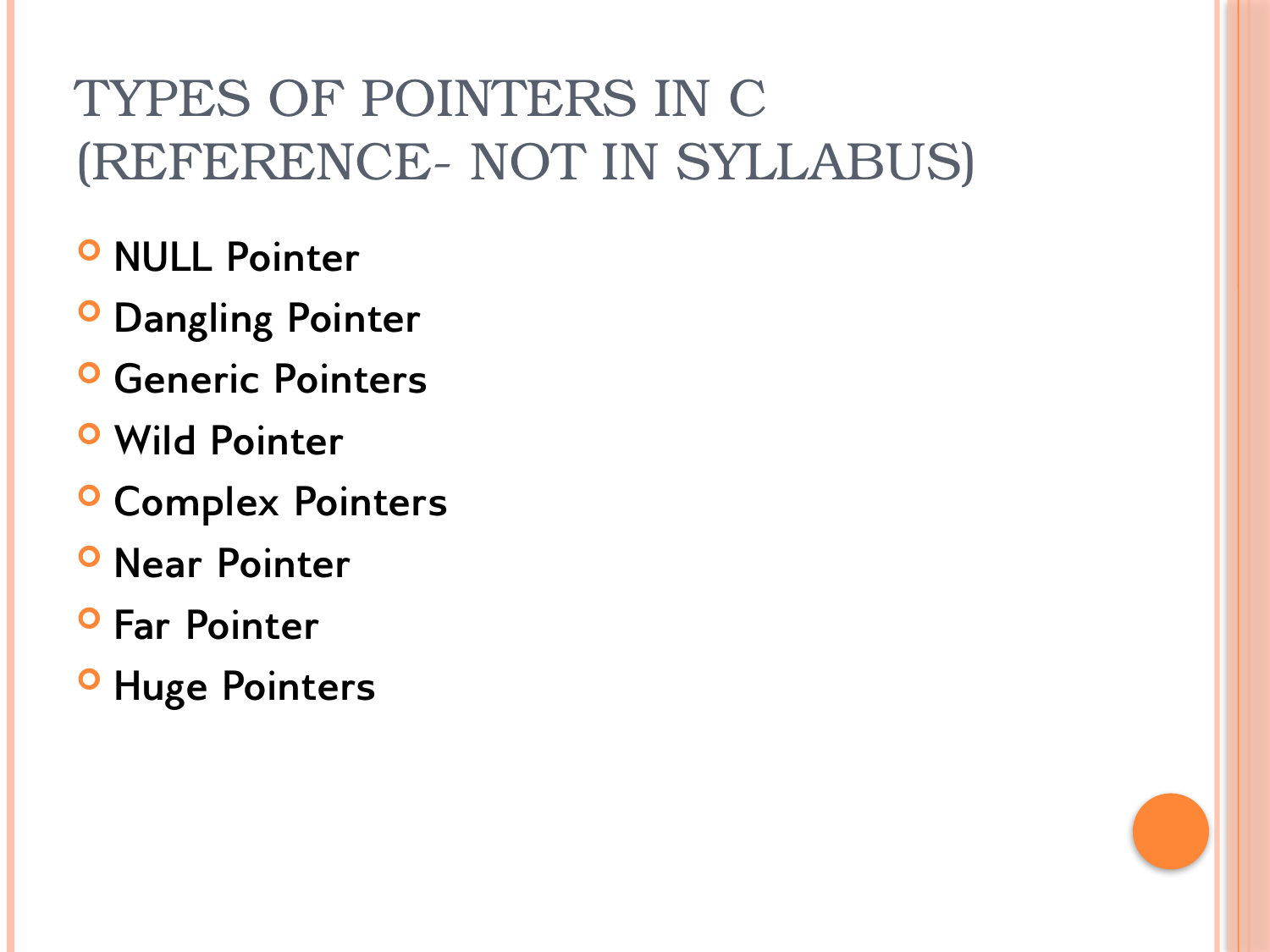

# Types of pointers in C (reference- not in syllabus)
NULL Pointer
Dangling Pointer
Generic Pointers
Wild Pointer
Complex Pointers
Near Pointer
Far Pointer
Huge Pointers